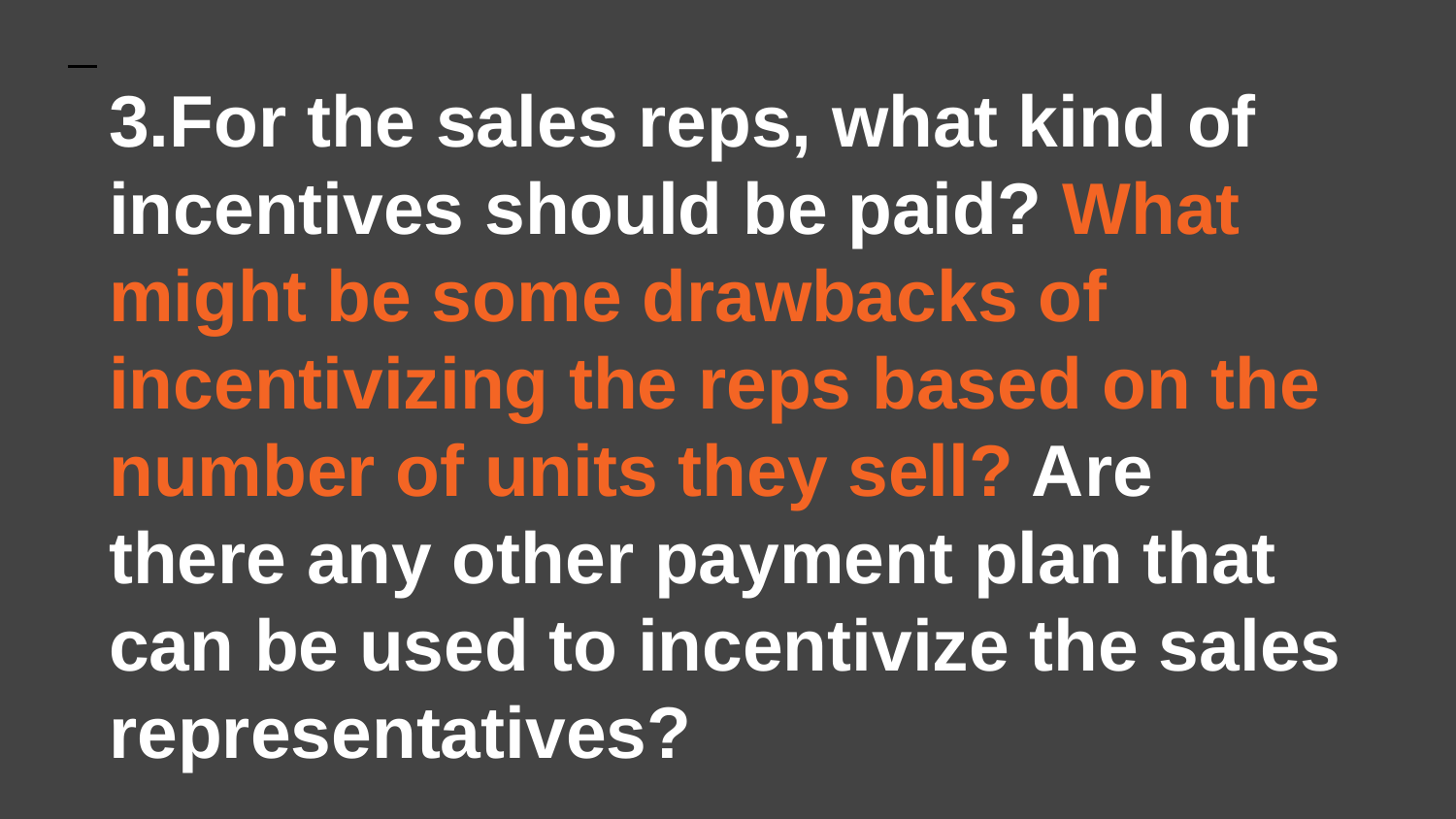

3.For the sales reps, what kind of incentives should be paid? What might be some drawbacks of incentivizing the reps based on the number of units they sell? Are there any other payment plan that can be used to incentivize the sales representatives?